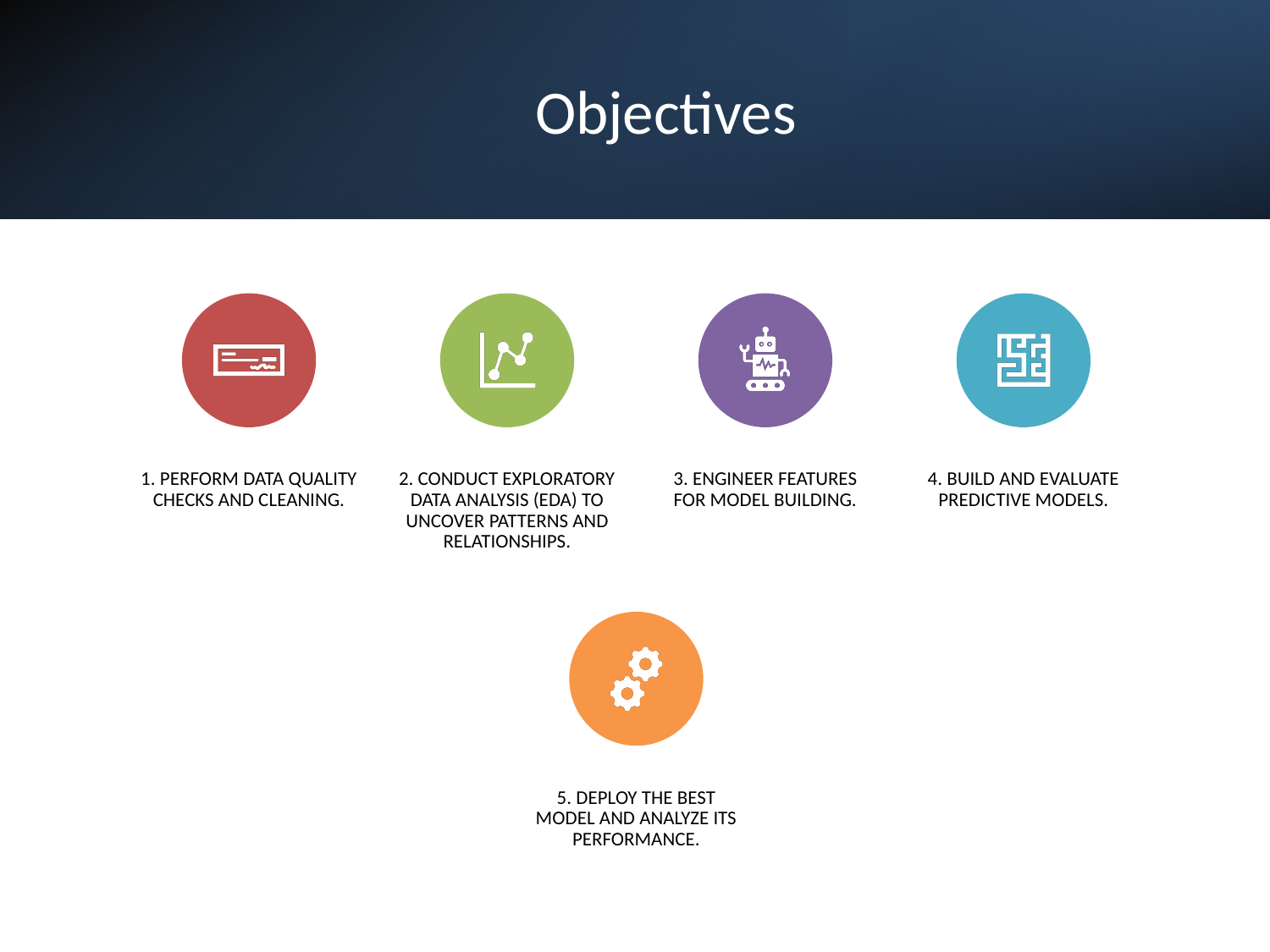

# Objectives
1. Perform data quality checks and cleaning.
2. Conduct exploratory data analysis (EDA) to uncover patterns and relationships.
3. Engineer features for model building.
4. Build and evaluate predictive models.
5. Deploy the best model and analyze its performance.